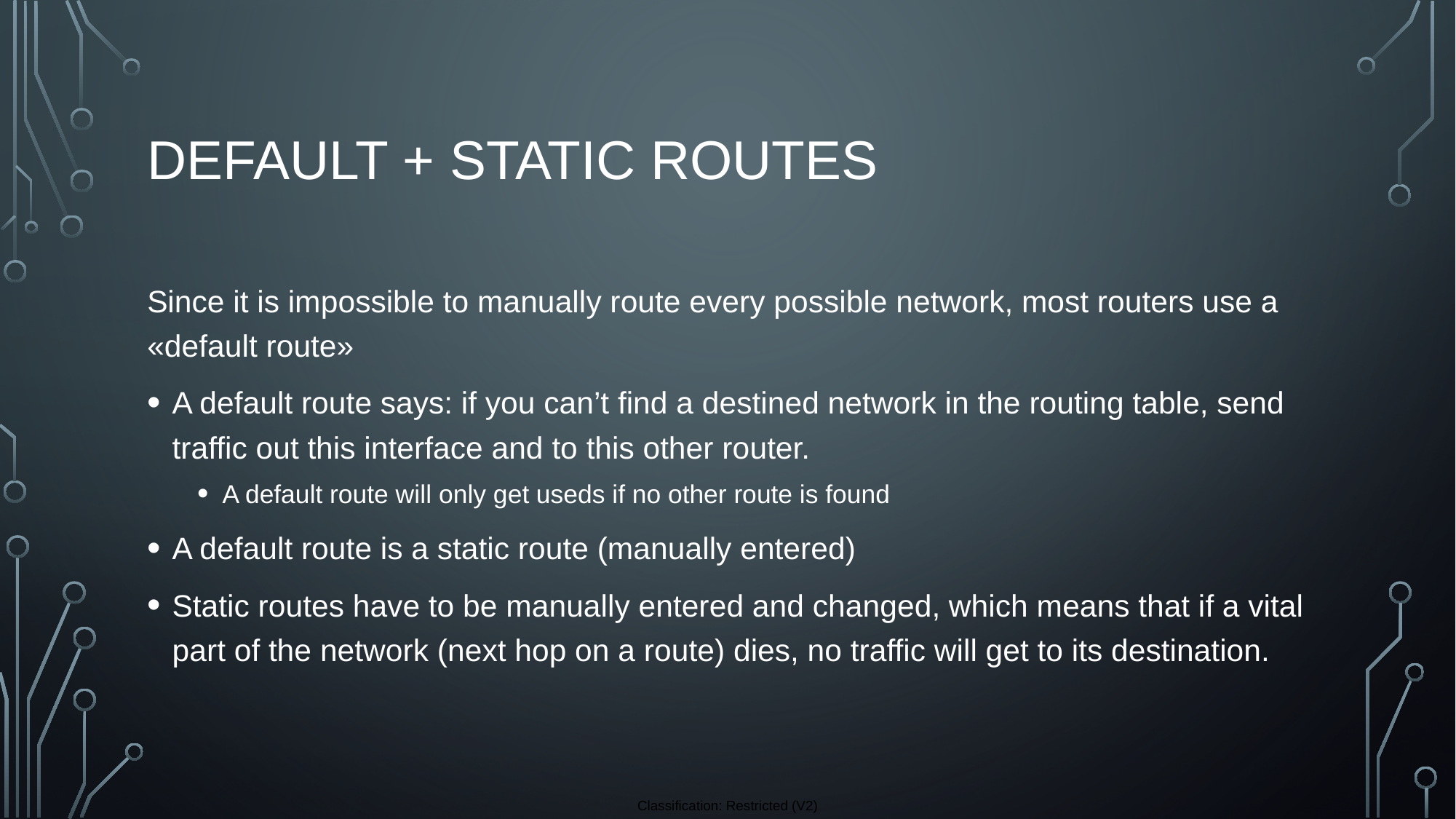

# default + static routes
Since it is impossible to manually route every possible network, most routers use a «default route»
A default route says: if you can’t find a destined network in the routing table, send traffic out this interface and to this other router.
A default route will only get useds if no other route is found
A default route is a static route (manually entered)
Static routes have to be manually entered and changed, which means that if a vital part of the network (next hop on a route) dies, no traffic will get to its destination.